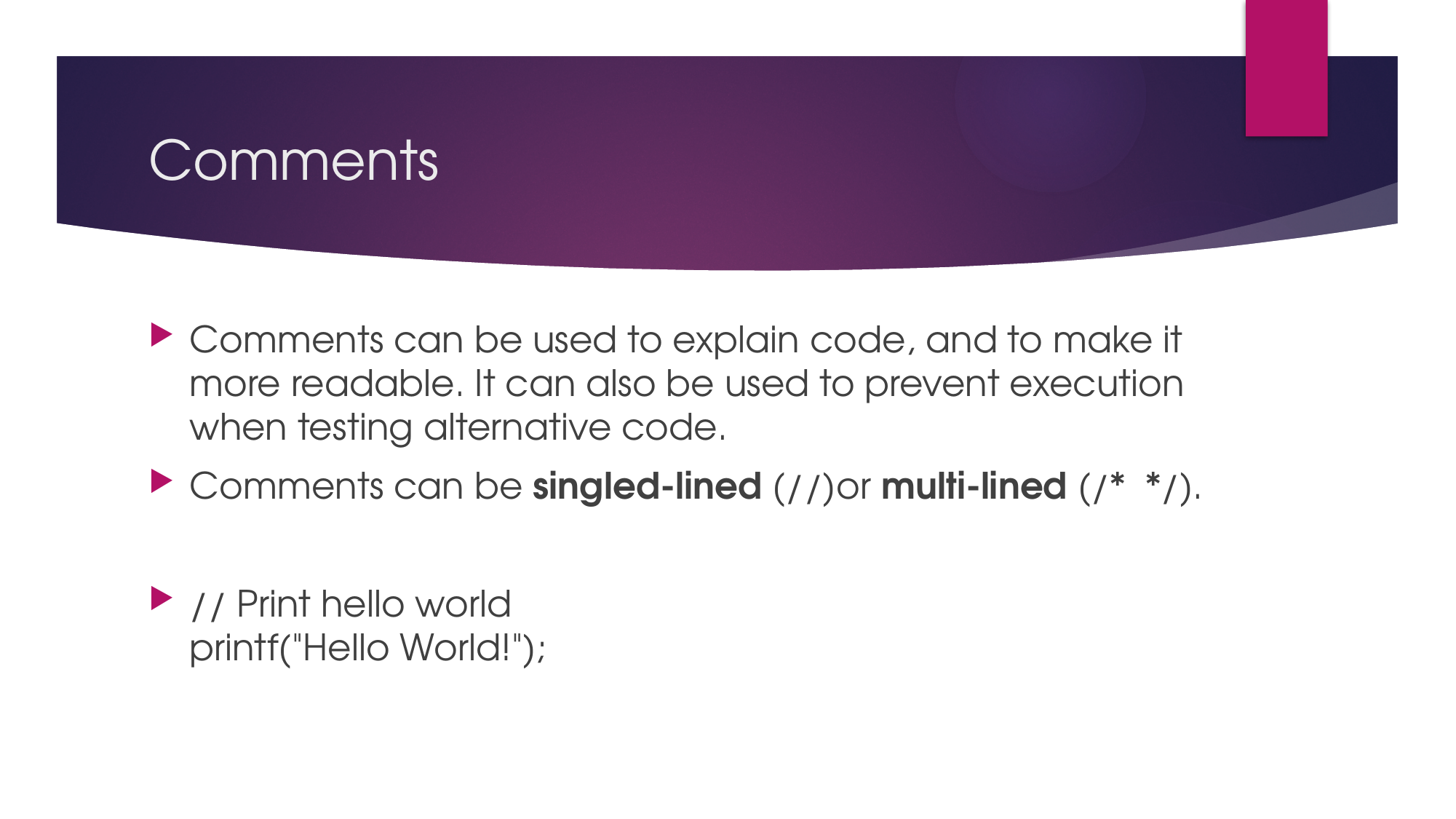

# Comments
Comments can be used to explain code, and to make it more readable. It can also be used to prevent execution when testing alternative code.
Comments can be singled-lined (//)or multi-lined (/*  */).

// Print hello world
printf("Hello World!");